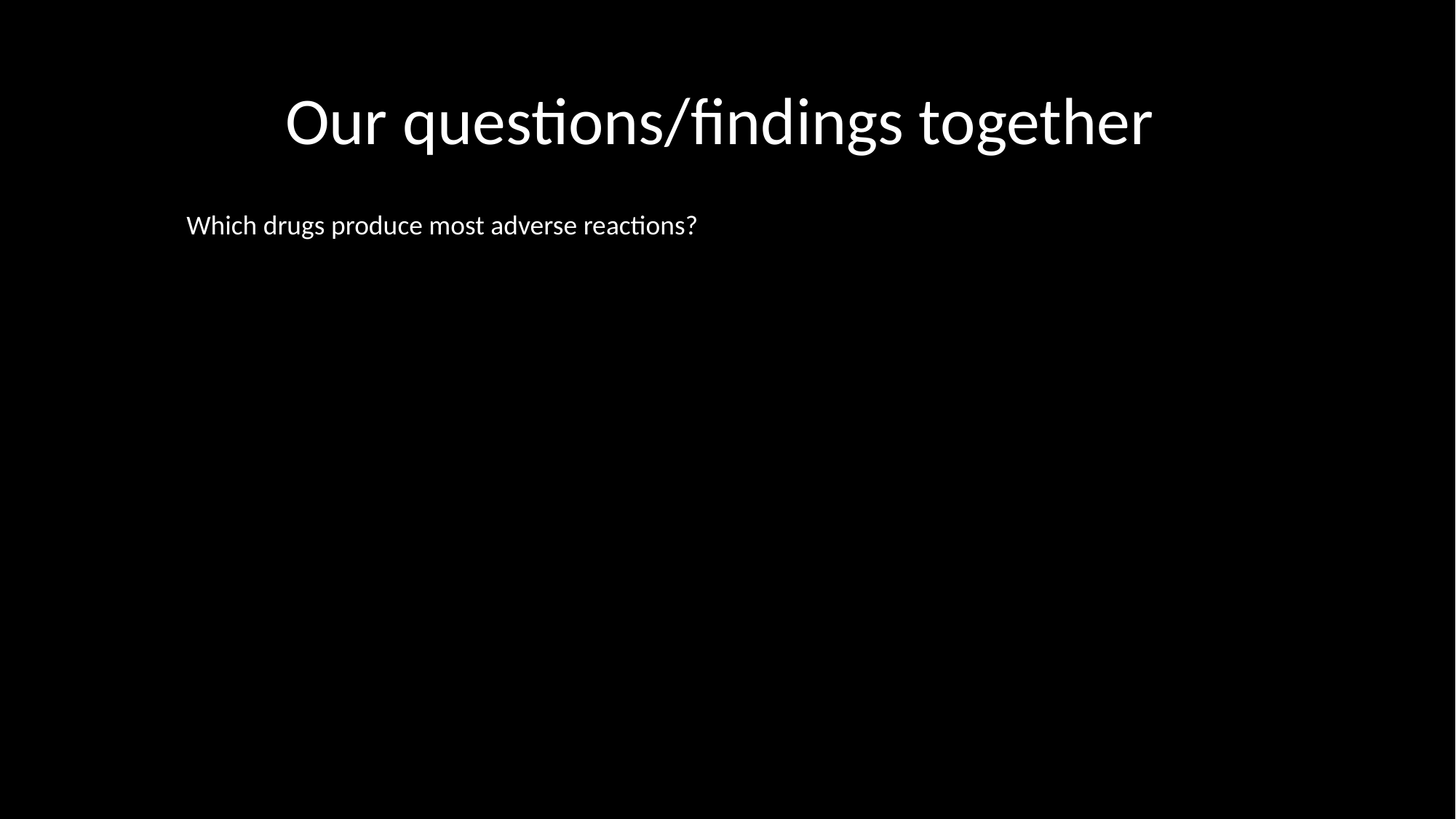

# Our questions/findings together
Which drugs produce most adverse reactions?